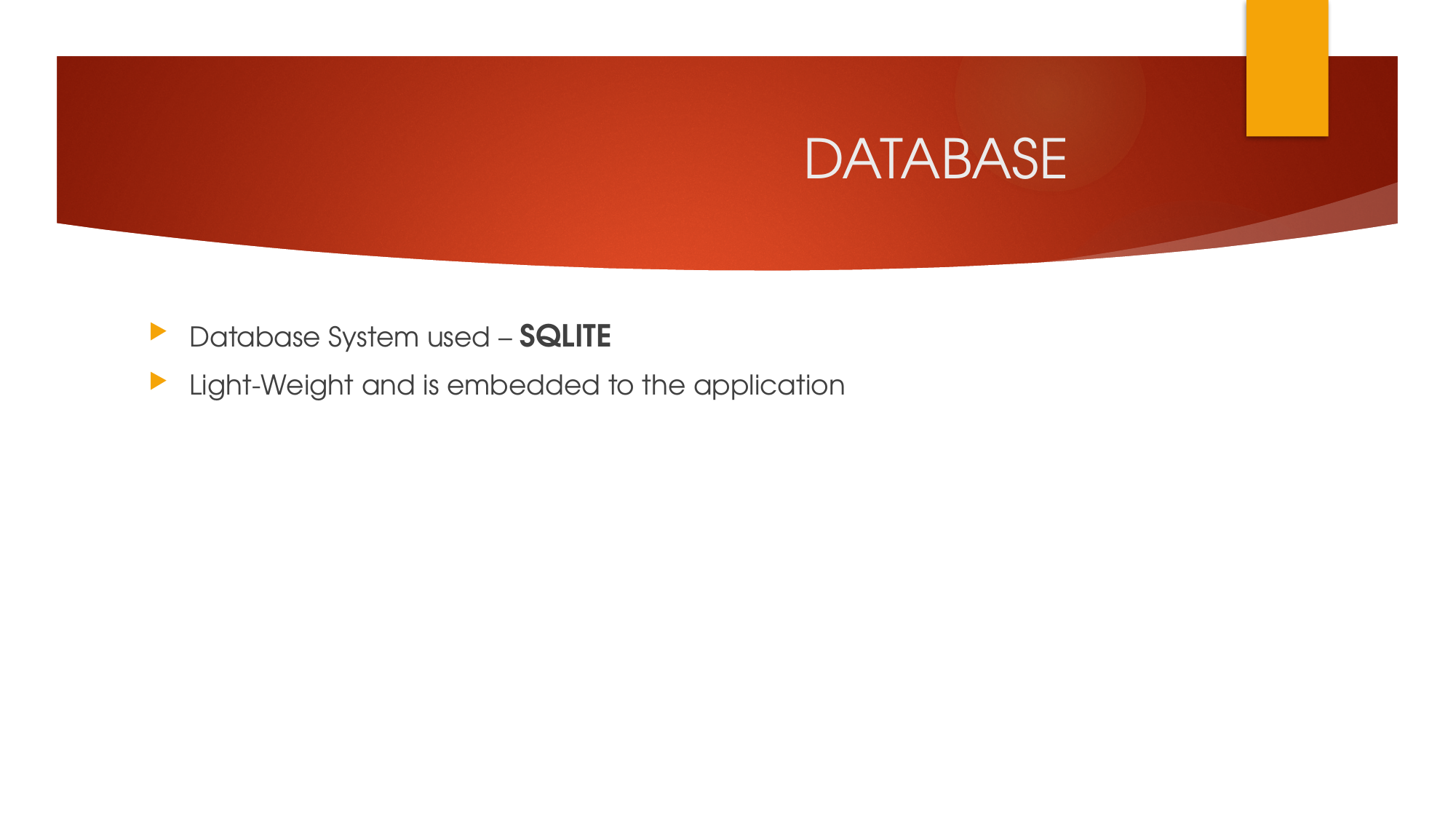

# DATABASE
Database System used – SQLITE
Light-Weight and is embedded to the application